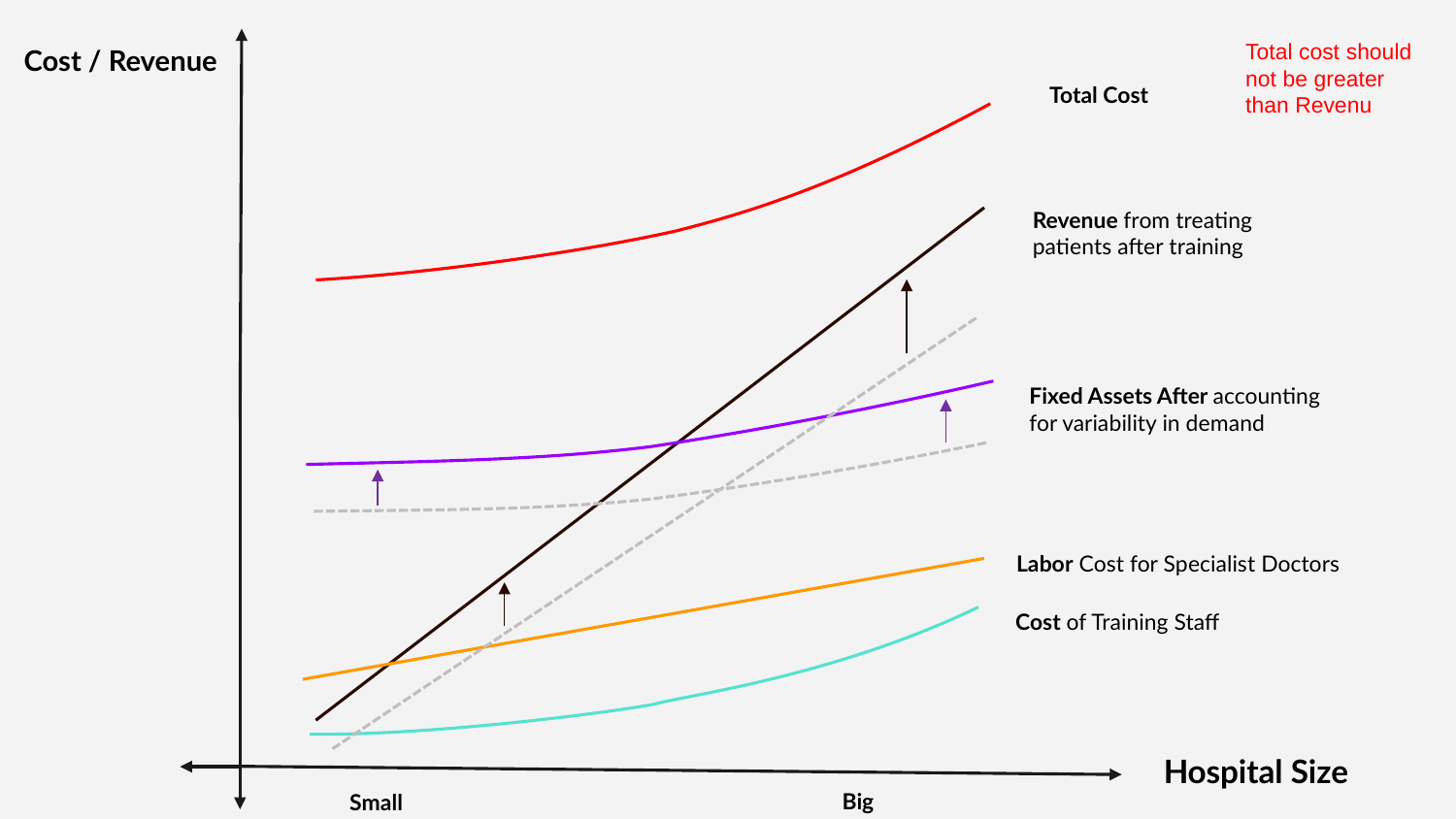

Cost / Revenue
Total cost should not be greater than Revenu
Total Cost

Revenue from treating
patients after training

Fixed Assets After accounting
for variability in demand

Labor Cost for Specialist Doctors

Cost of Training Staff

Hospital Size
Big
Small